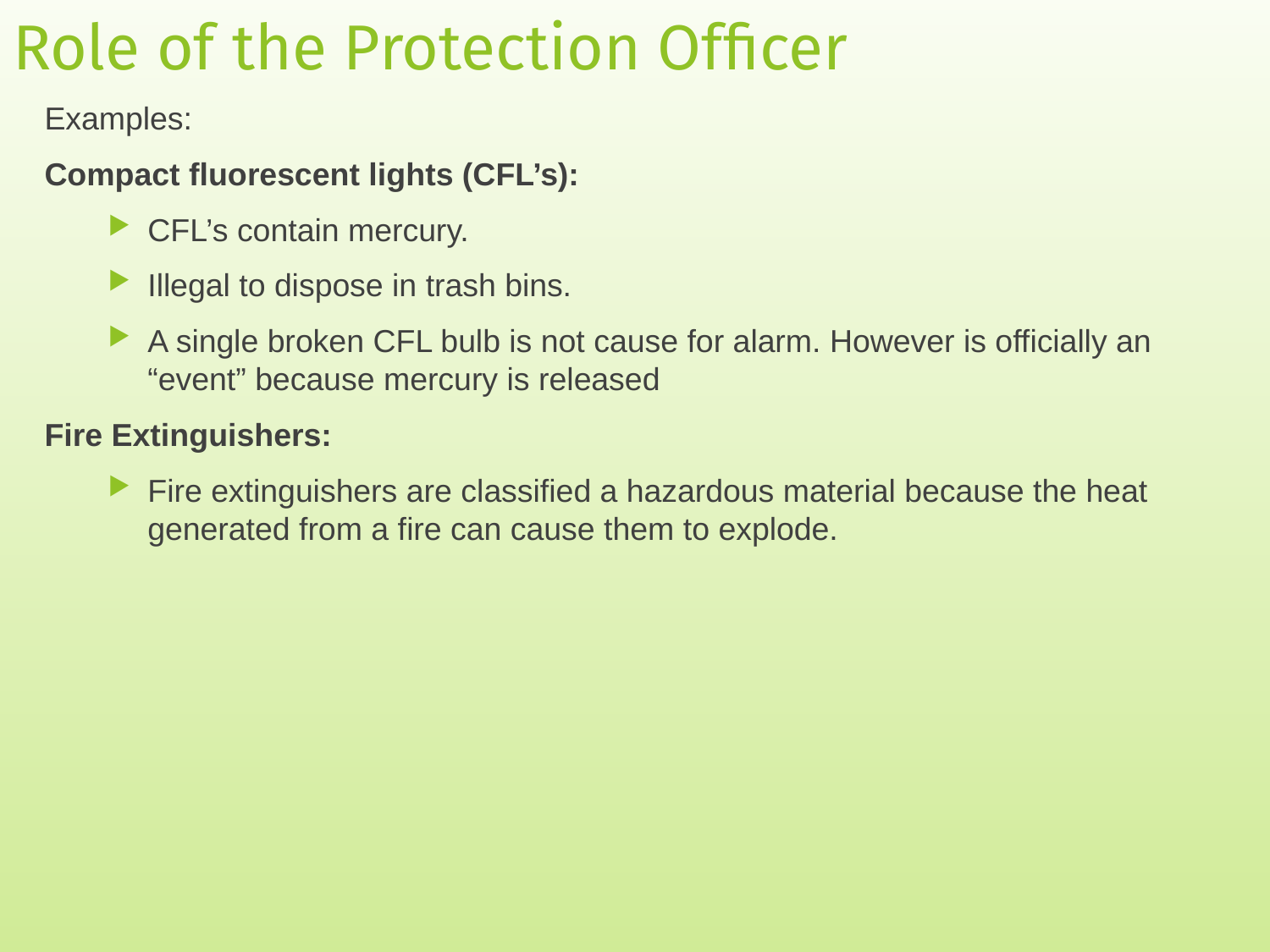

# Role of the Protection Officer
Examples:
Compact fluorescent lights (CFL’s):
CFL’s contain mercury.
Illegal to dispose in trash bins.
A single broken CFL bulb is not cause for alarm. However is officially an “event” because mercury is released
Fire Extinguishers:
Fire extinguishers are classified a hazardous material because the heat generated from a fire can cause them to explode.

6